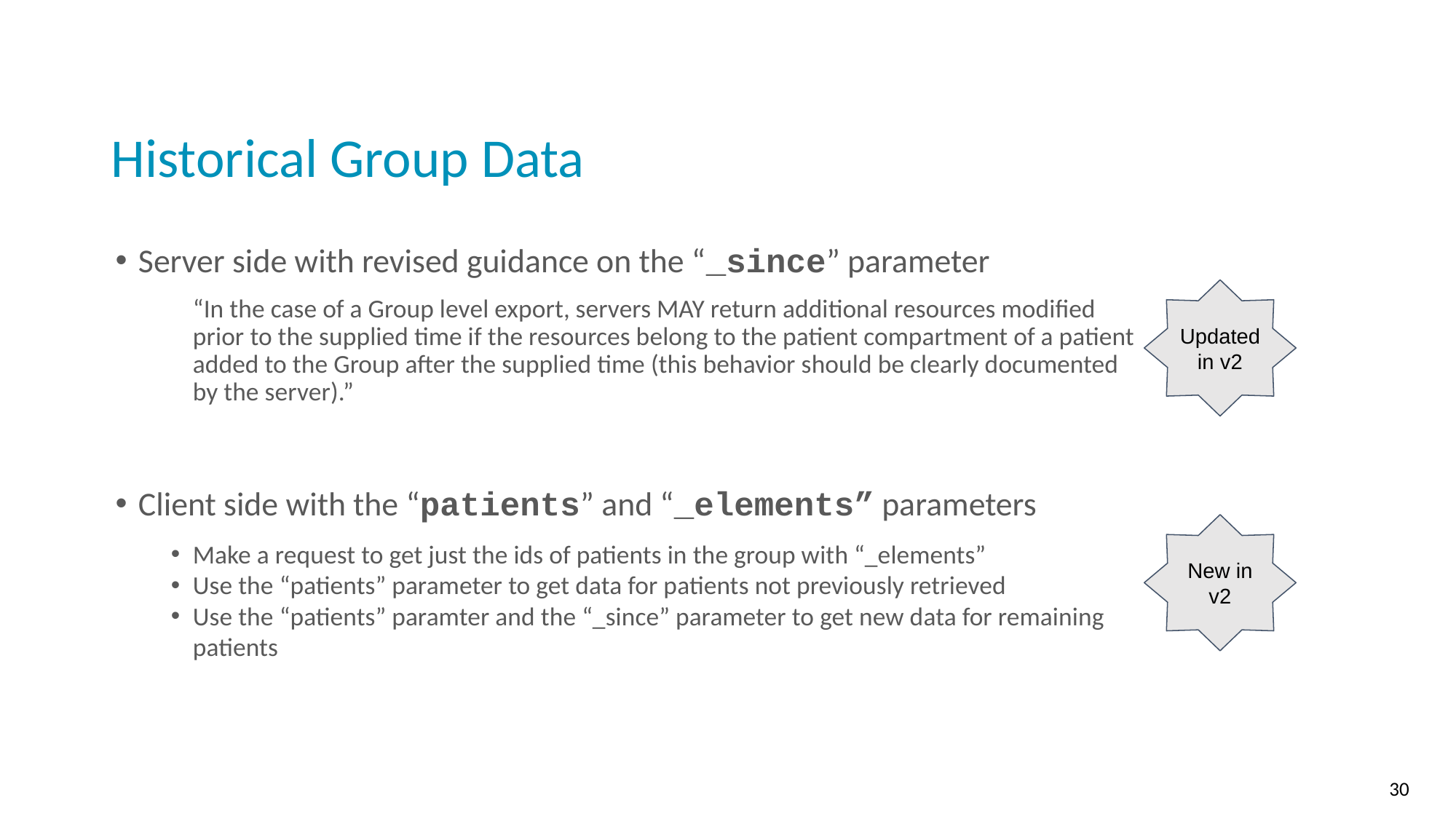

# Historical Group Data
Server side with revised guidance on the “_since” parameter
“In the case of a Group level export, servers MAY return additional resources modified prior to the supplied time if the resources belong to the patient compartment of a patient added to the Group after the supplied time (this behavior should be clearly documented by the server).”

Client side with the “patients” and “_elements” parameters
Make a request to get just the ids of patients in the group with “_elements”
Use the “patients” parameter to get data for patients not previously retrieved
Use the “patients” paramter and the “_since” parameter to get new data for remaining patients
Updated in v2
New in v2